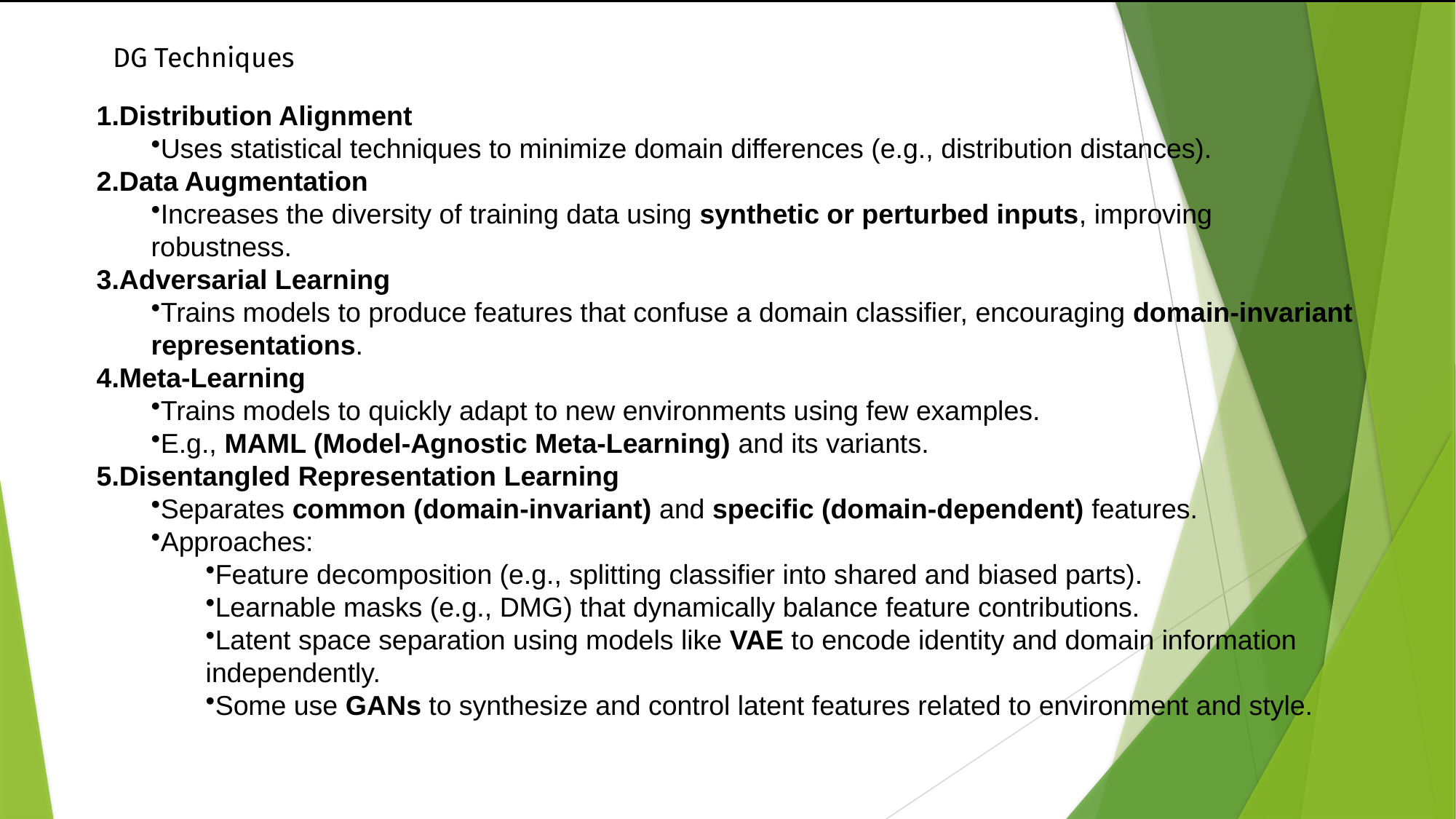

DG Techniques

Distribution Alignment
Uses statistical techniques to minimize domain differences (e.g., distribution distances).
Data Augmentation
Increases the diversity of training data using synthetic or perturbed inputs, improving robustness.
Adversarial Learning
Trains models to produce features that confuse a domain classifier, encouraging domain-invariant representations.
Meta-Learning
Trains models to quickly adapt to new environments using few examples.
E.g., MAML (Model-Agnostic Meta-Learning) and its variants.
Disentangled Representation Learning
Separates common (domain-invariant) and specific (domain-dependent) features.
Approaches:
Feature decomposition (e.g., splitting classifier into shared and biased parts).
Learnable masks (e.g., DMG) that dynamically balance feature contributions.
Latent space separation using models like VAE to encode identity and domain information independently.
Some use GANs to synthesize and control latent features related to environment and style.